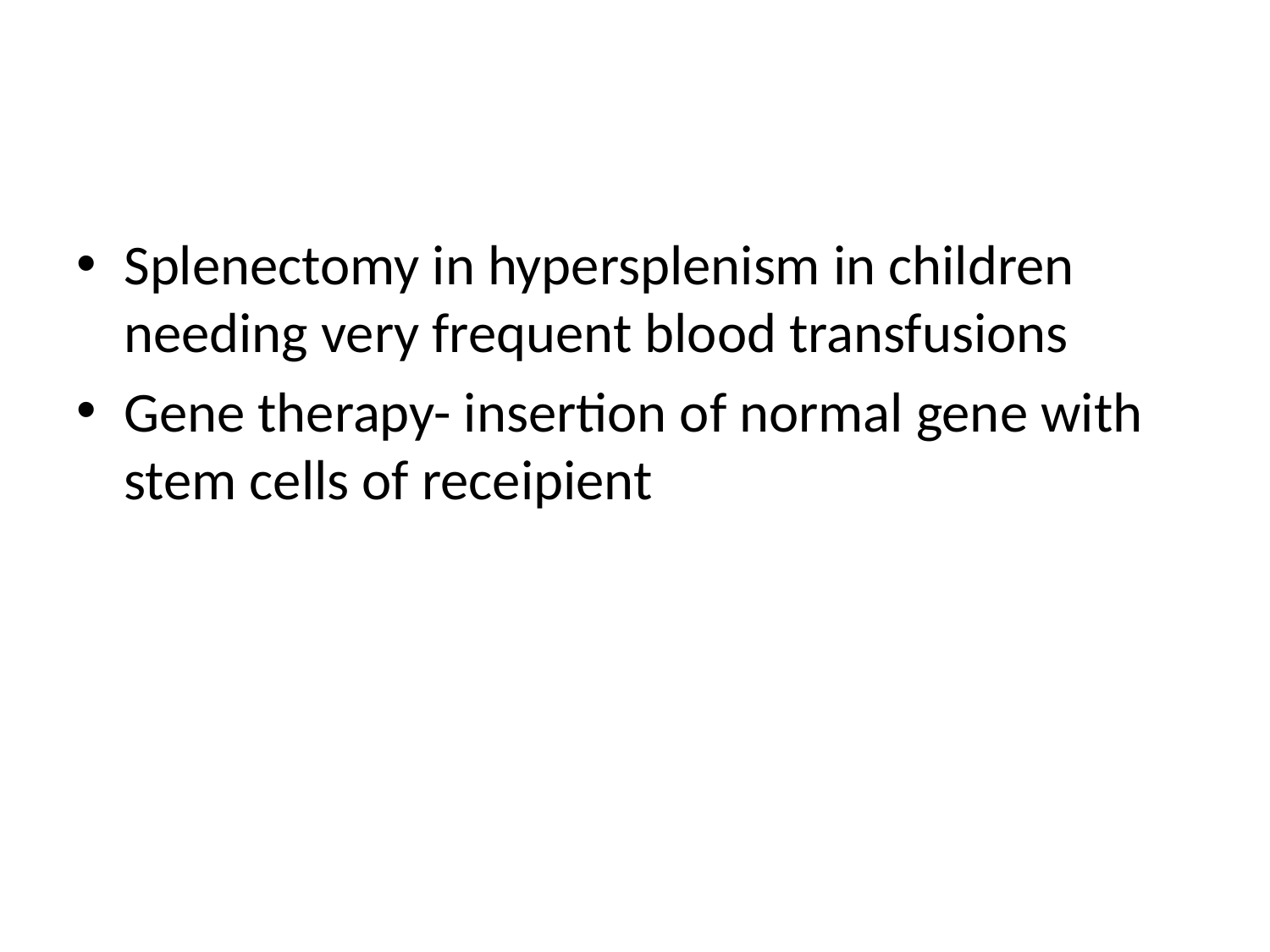

#
Splenectomy in hypersplenism in children needing very frequent blood transfusions
Gene therapy- insertion of normal gene with stem cells of receipient